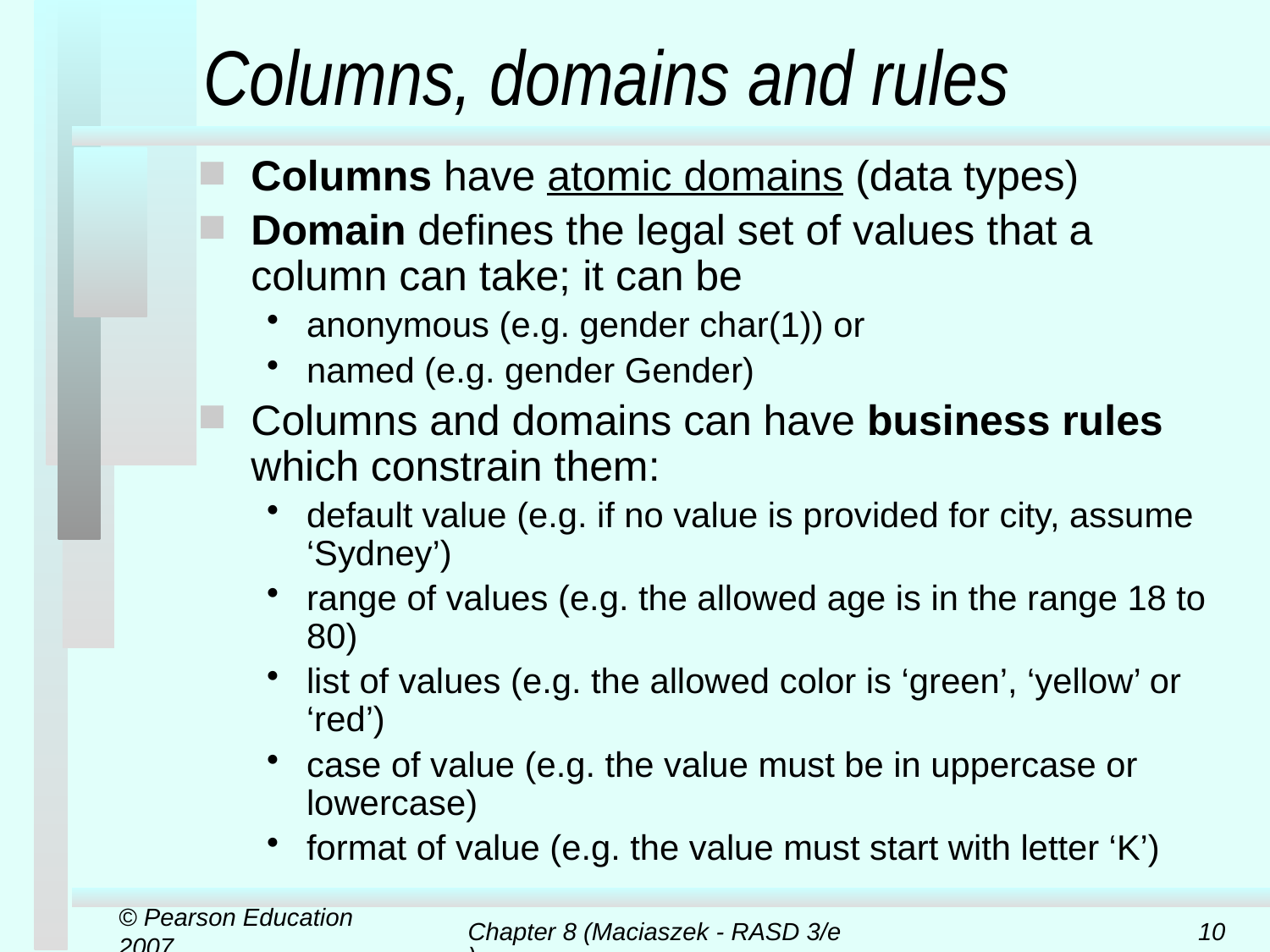

# Columns, domains and rules
Columns have atomic domains (data types)
Domain defines the legal set of values that a column can take; it can be
anonymous (e.g. gender char(1)) or
named (e.g. gender Gender)
Columns and domains can have business rules which constrain them:
default value (e.g. if no value is provided for city, assume ‘Sydney’)
range of values (e.g. the allowed age is in the range 18 to 80)
list of values (e.g. the allowed color is ‘green’, ‘yellow’ or ‘red’)
case of value (e.g. the value must be in uppercase or lowercase)
format of value (e.g. the value must start with letter ‘K’)
© Pearson Education 2007
Chapter 8 (Maciaszek - RASD 3/e)
10